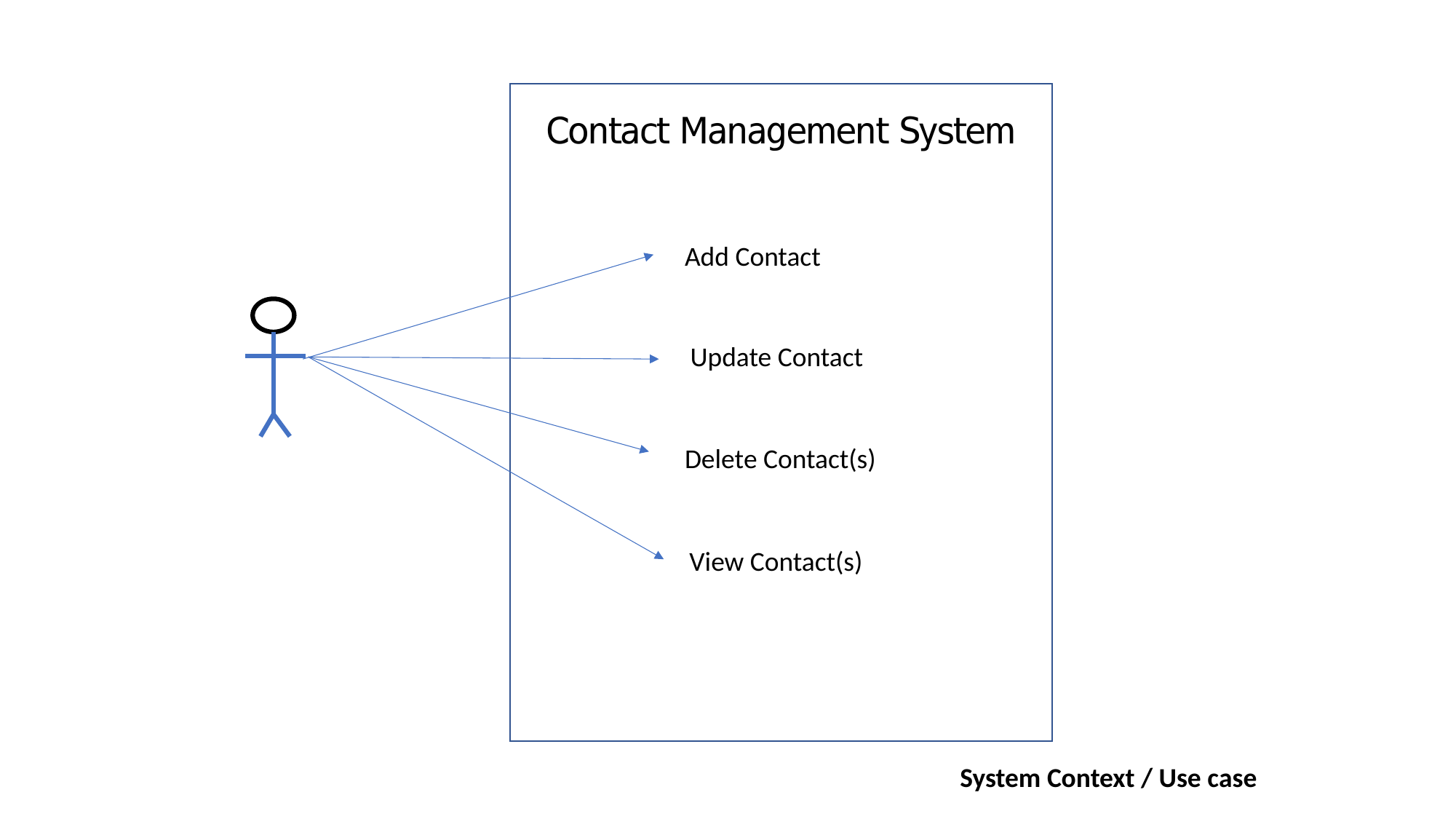

Contact Management System
Add Contact

Update Contact
Delete Contact(s)
View Contact(s)
System Context / Use case